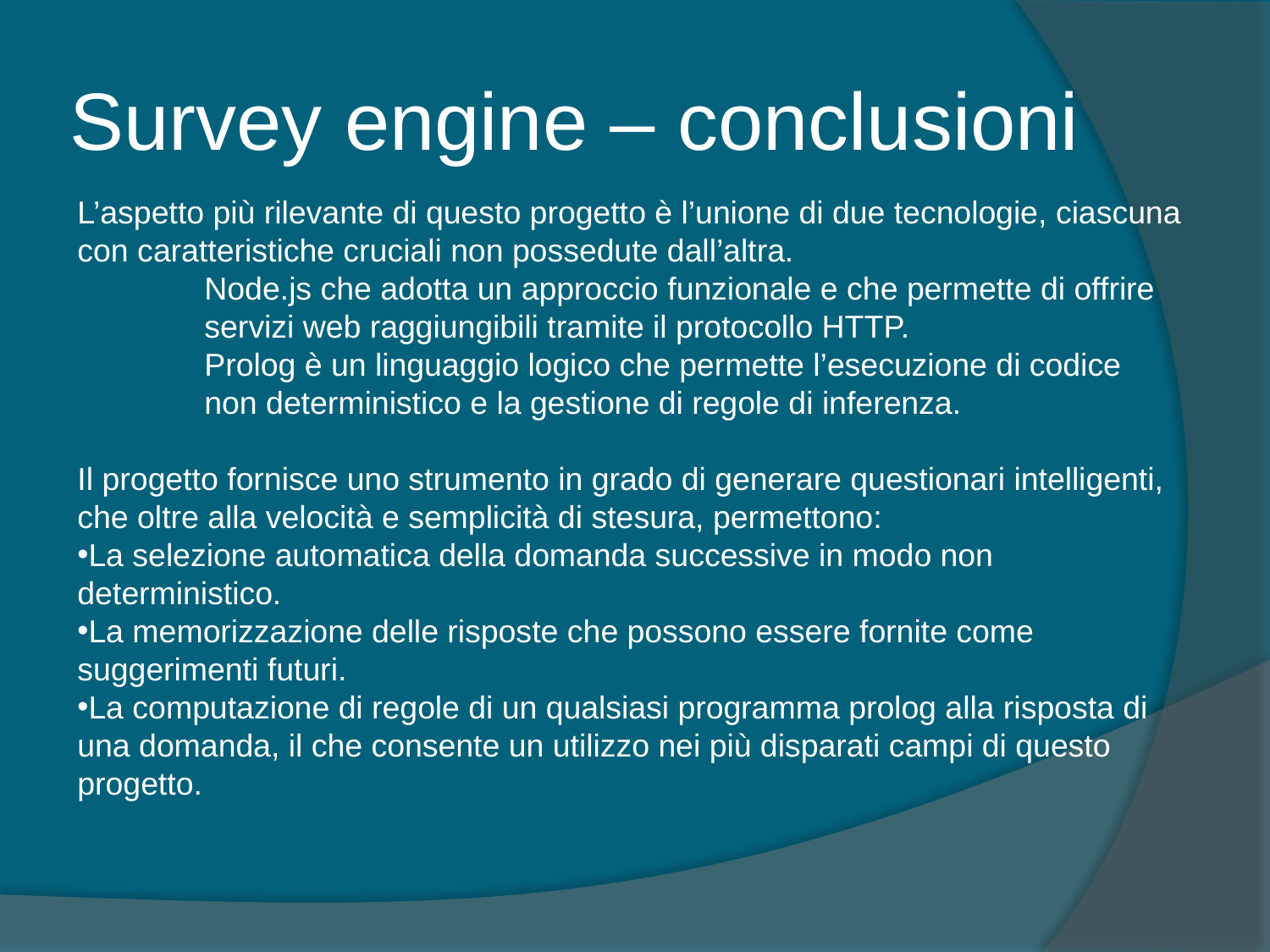

# Survey engine – conclusioni
L’aspetto più rilevante di questo progetto è l’unione di due tecnologie, ciascuna con caratteristiche cruciali non possedute dall’altra.
	Node.js che adotta un approccio funzionale e che permette di offrire 	servizi web raggiungibili tramite il protocollo HTTP.
	Prolog è un linguaggio logico che permette l’esecuzione di codice 	non deterministico e la gestione di regole di inferenza.

Il progetto fornisce uno strumento in grado di generare questionari intelligenti, che oltre alla velocità e semplicità di stesura, permettono:
La selezione automatica della domanda successive in modo non deterministico.
La memorizzazione delle risposte che possono essere fornite come suggerimenti futuri.
La computazione di regole di un qualsiasi programma prolog alla risposta di una domanda, il che consente un utilizzo nei più disparati campi di questo progetto.